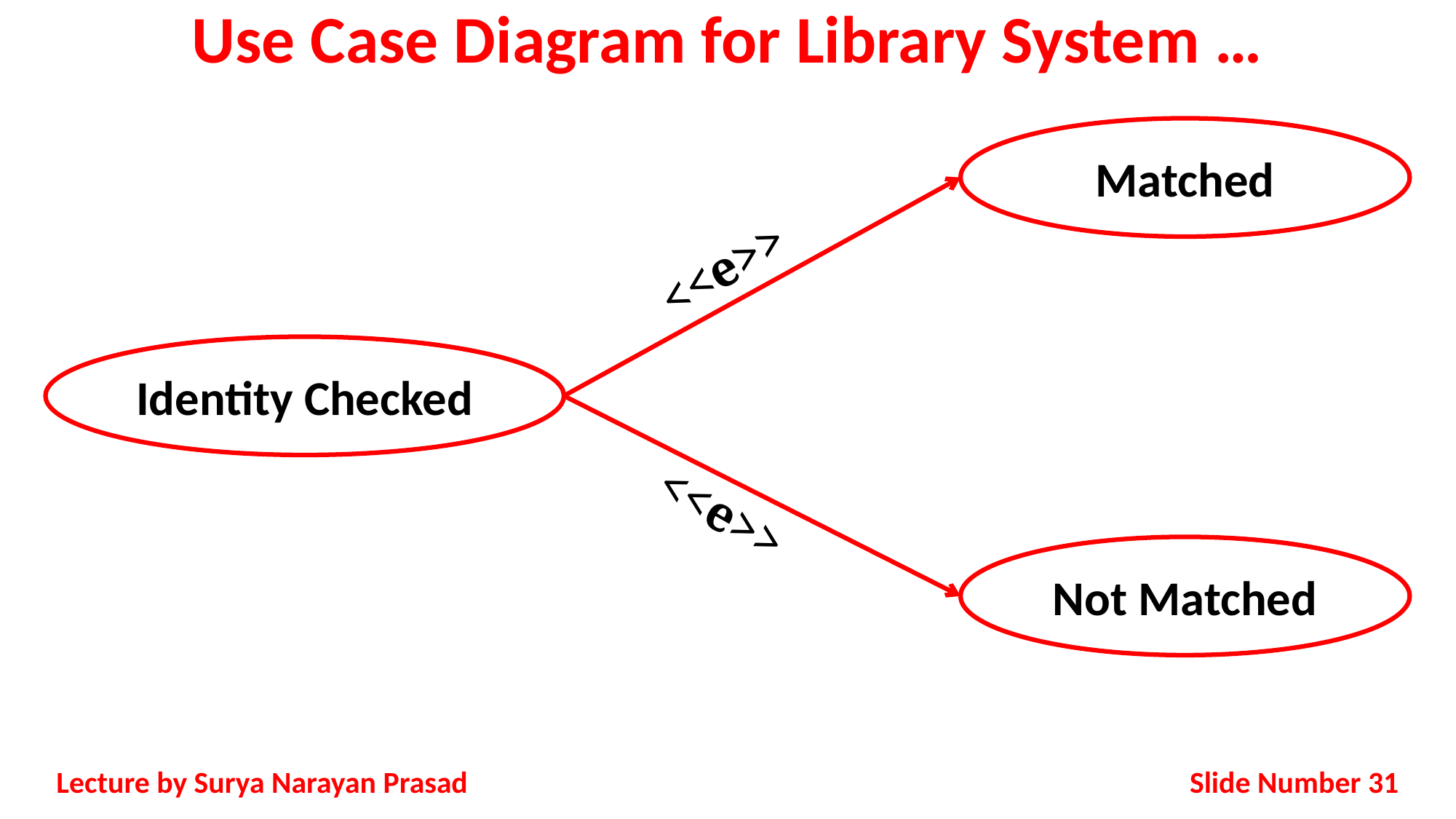

# Use Case Diagram for Library System …
Matched
Not Matched
Identity Checked
<<e>>
<<e>>
Slide Number 31
Lecture by Surya Narayan Prasad